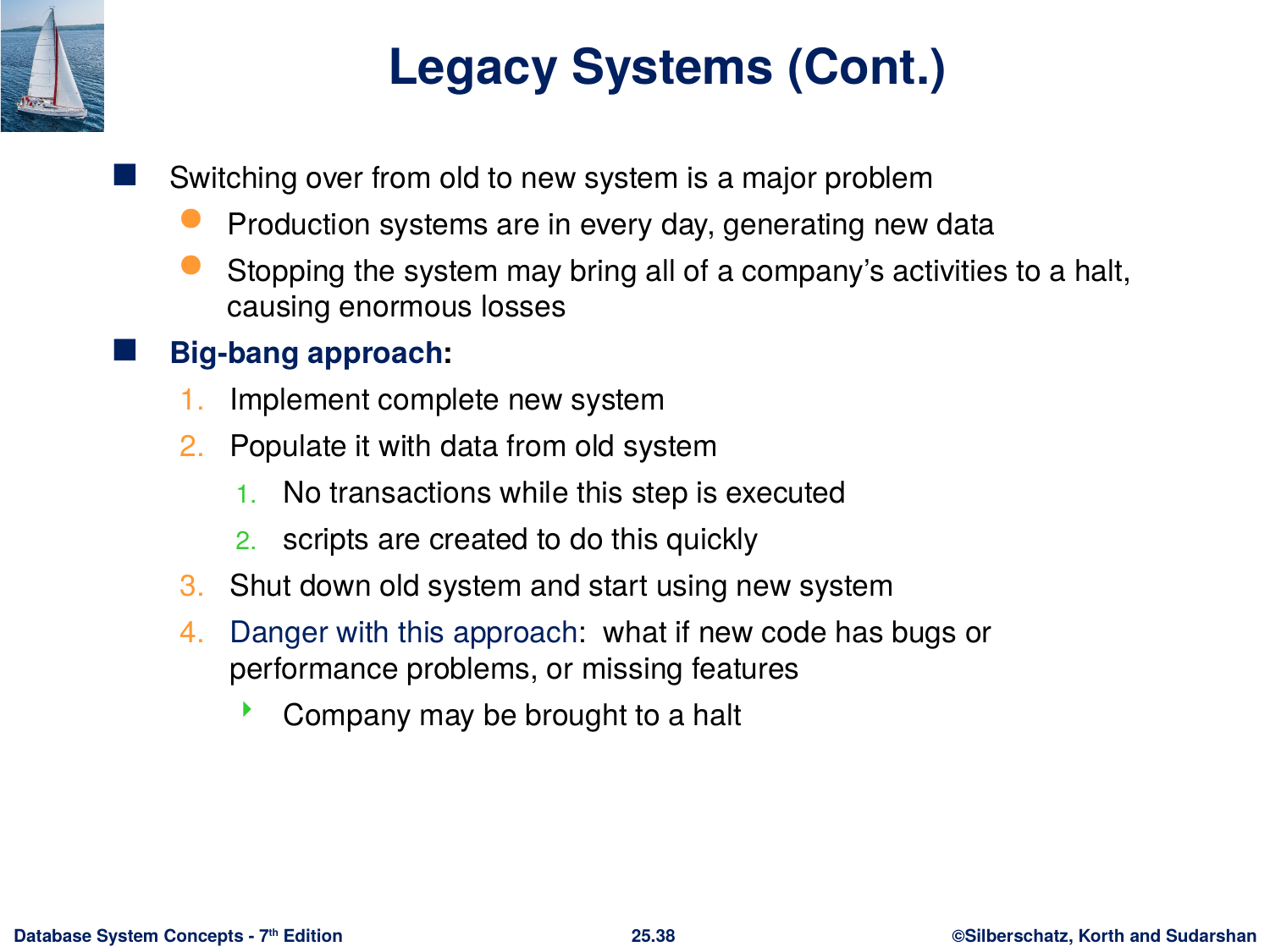

# Legacy Systems (Cont.)
Switching over from old to new system is a major problem
Production systems are in every day, generating new data
Stopping the system may bring all of a company’s activities to a halt, causing enormous losses
Big-bang approach:
1.   Implement complete new system
2.   Populate it with data from old system
No transactions while this step is executed
scripts are created to do this quickly
3.   Shut down old system and start using new system

4.   Danger with this approach:  what if new code has bugs or
      performance problems, or missing features
Company may be brought to a halt